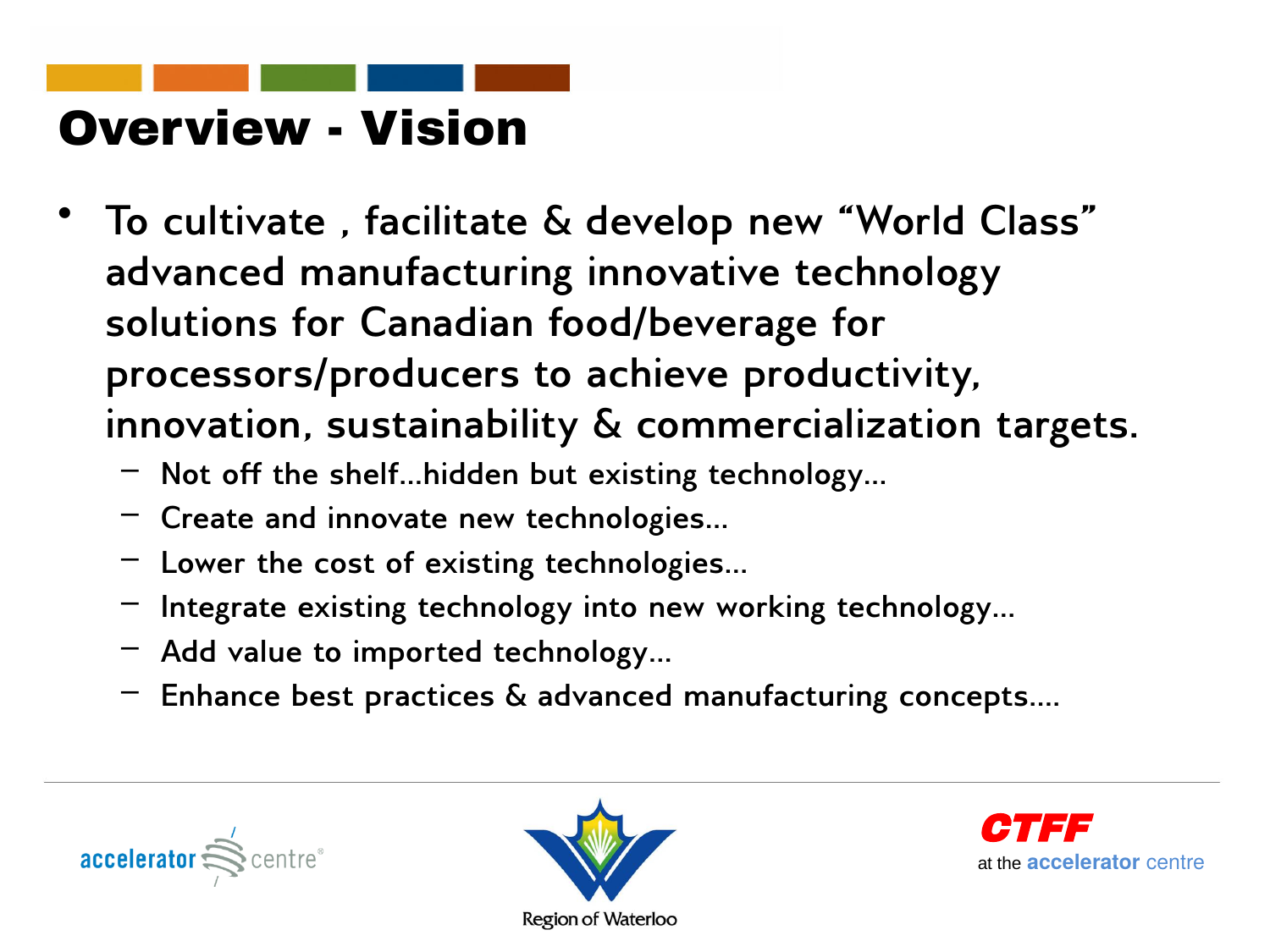

# Overview - Vision
To cultivate , facilitate & develop new “World Class” advanced manufacturing innovative technology solutions for Canadian food/beverage for processors/producers to achieve productivity, innovation, sustainability & commercialization targets.
Not off the shelf…hidden but existing technology…
Create and innovate new technologies…
Lower the cost of existing technologies…
Integrate existing technology into new working technology…
Add value to imported technology…
Enhance best practices & advanced manufacturing concepts….